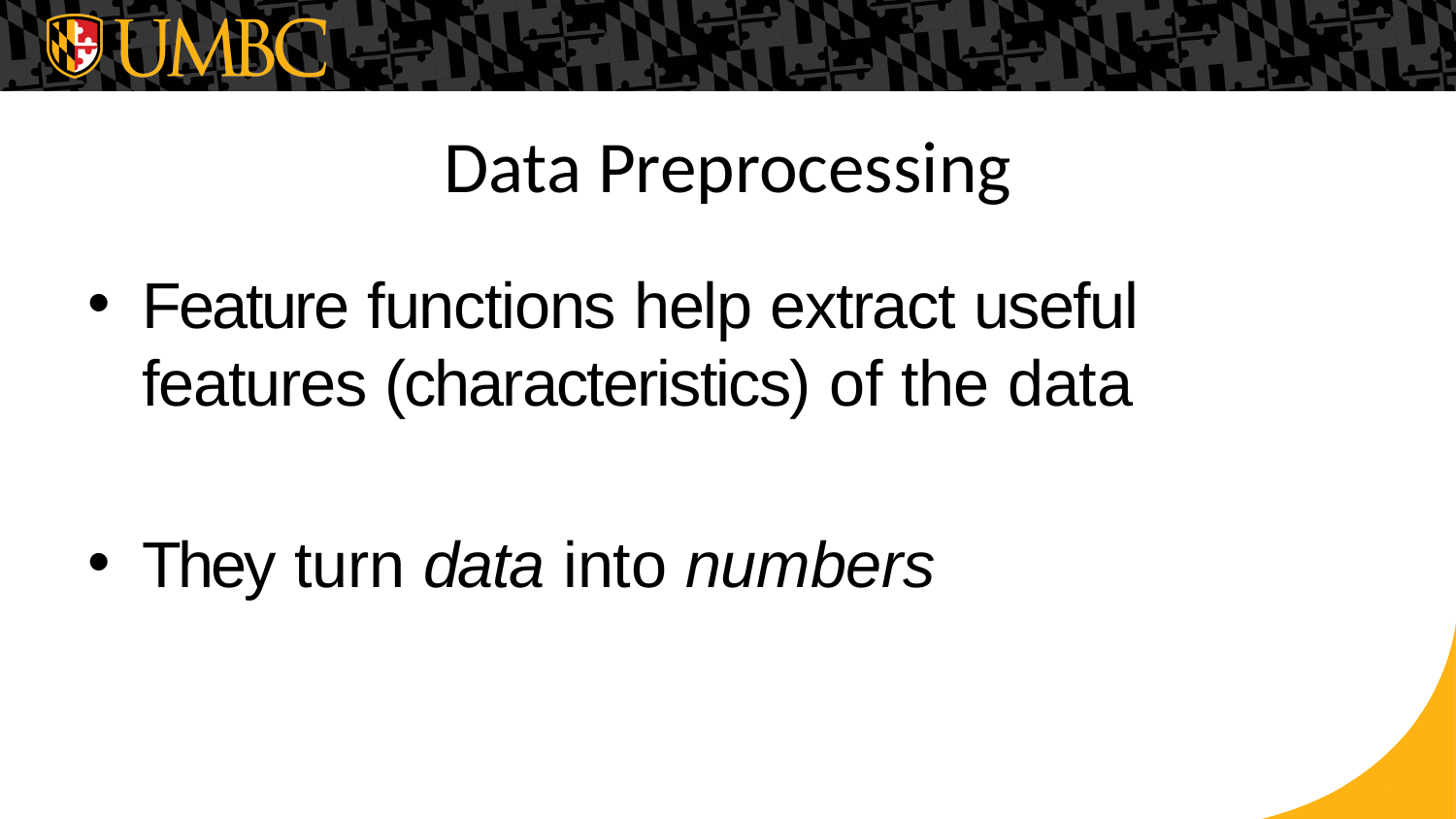

# Data Preprocessing
Feature functions help extract useful features (characteristics) of the data

They turn data into numbers